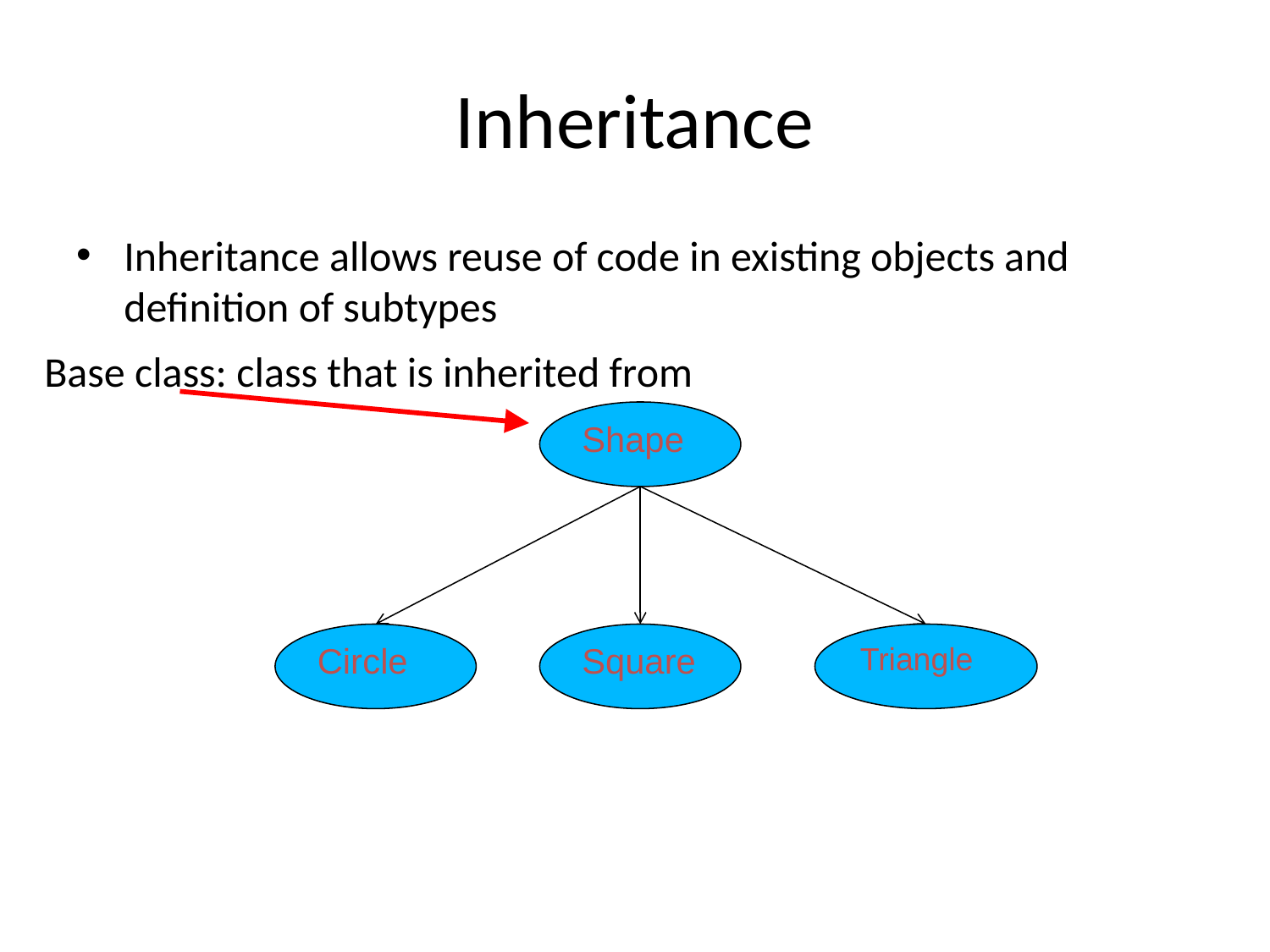

# Inheritance
Inheritance allows reuse of code in existing objects and definition of subtypes
Base class: class that is inherited from
Shape
Circle
Square
Triangle